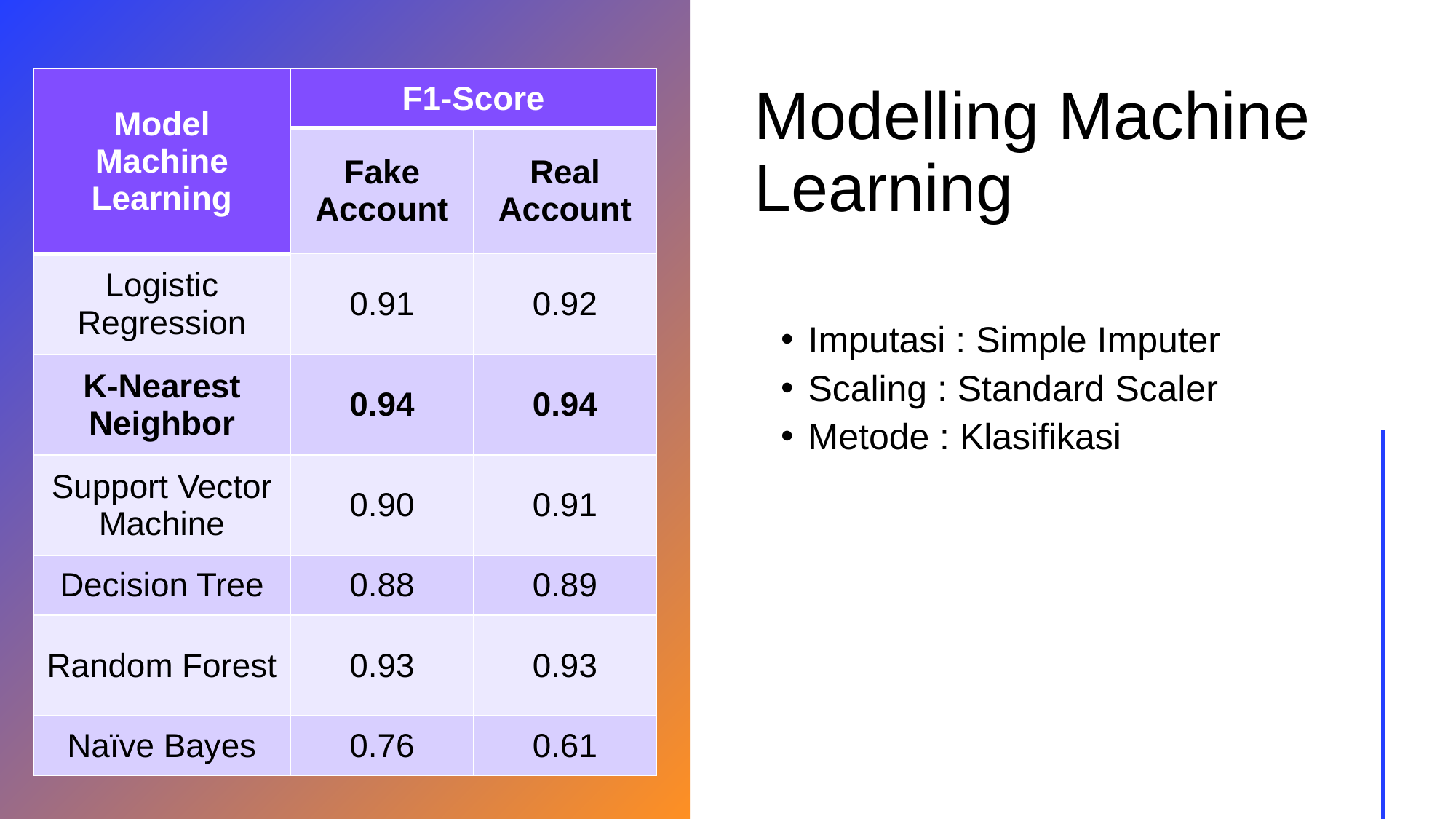

# Modelling Machine Learning
| Model Machine Learning | F1-Score |  |
| --- | --- | --- |
|  | Fake Account | Real Account |
| Logistic Regression | 0.91 | 0.92 |
| K-Nearest Neighbor | 0.94 | 0.94 |
| Support Vector Machine | 0.90 | 0.91 |
| Decision Tree | 0.88 | 0.89 |
| Random Forest | 0.93 | 0.93 |
| Naïve Bayes | 0.76 | 0.61 |
Imputasi : Simple Imputer
Scaling : Standard Scaler
Metode : Klasifikasi